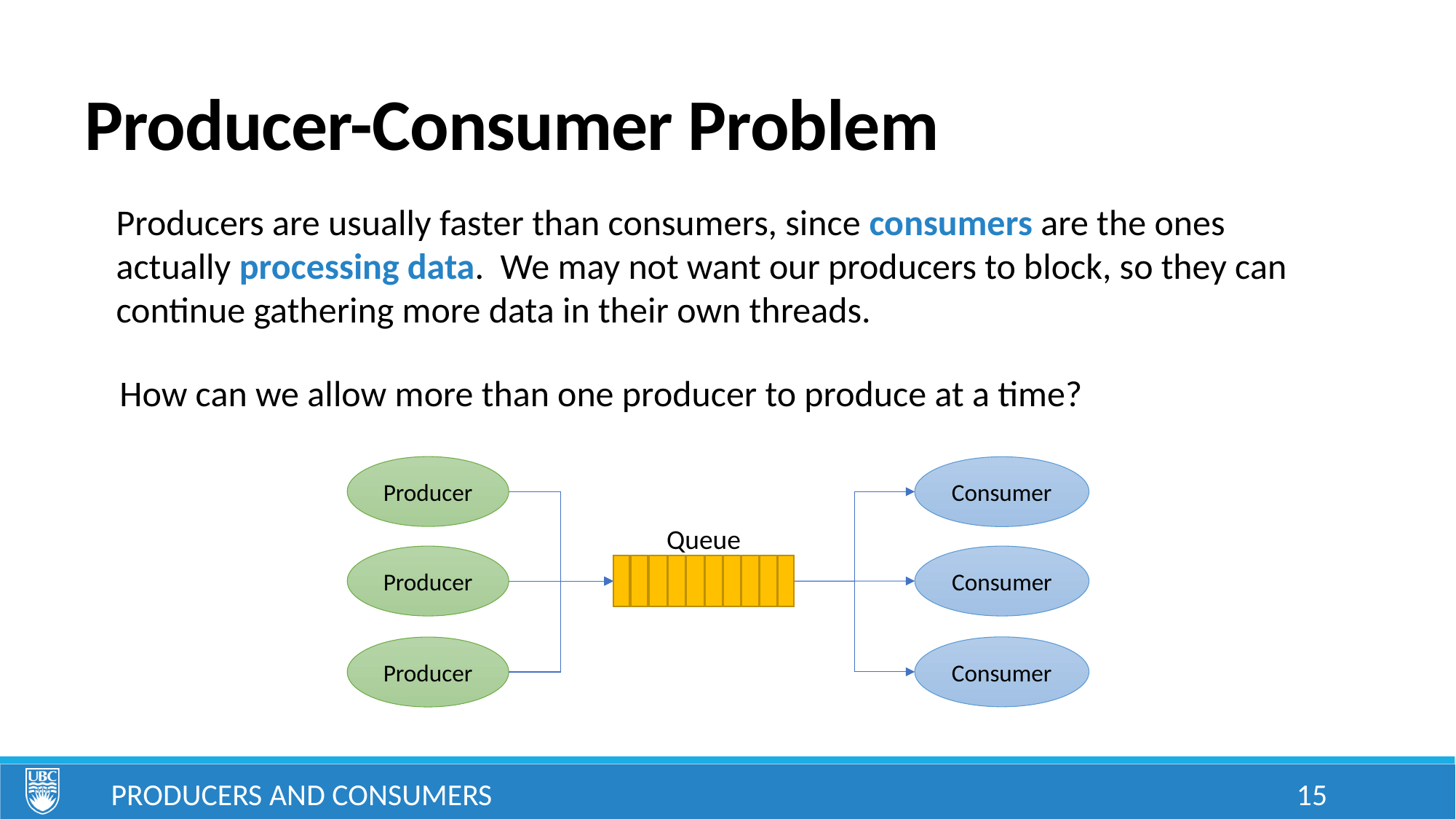

# Producer-Consumer Problem
Producers are usually faster than consumers, since consumers are the ones actually processing data.  We may not want our producers to block, so they can continue gathering more data in their own threads.
How can we allow more than one producer to produce at a time?
Producer
Consumer

Queue
Consumer
Producer
Consumer
Producer
Producers and Consumers
15